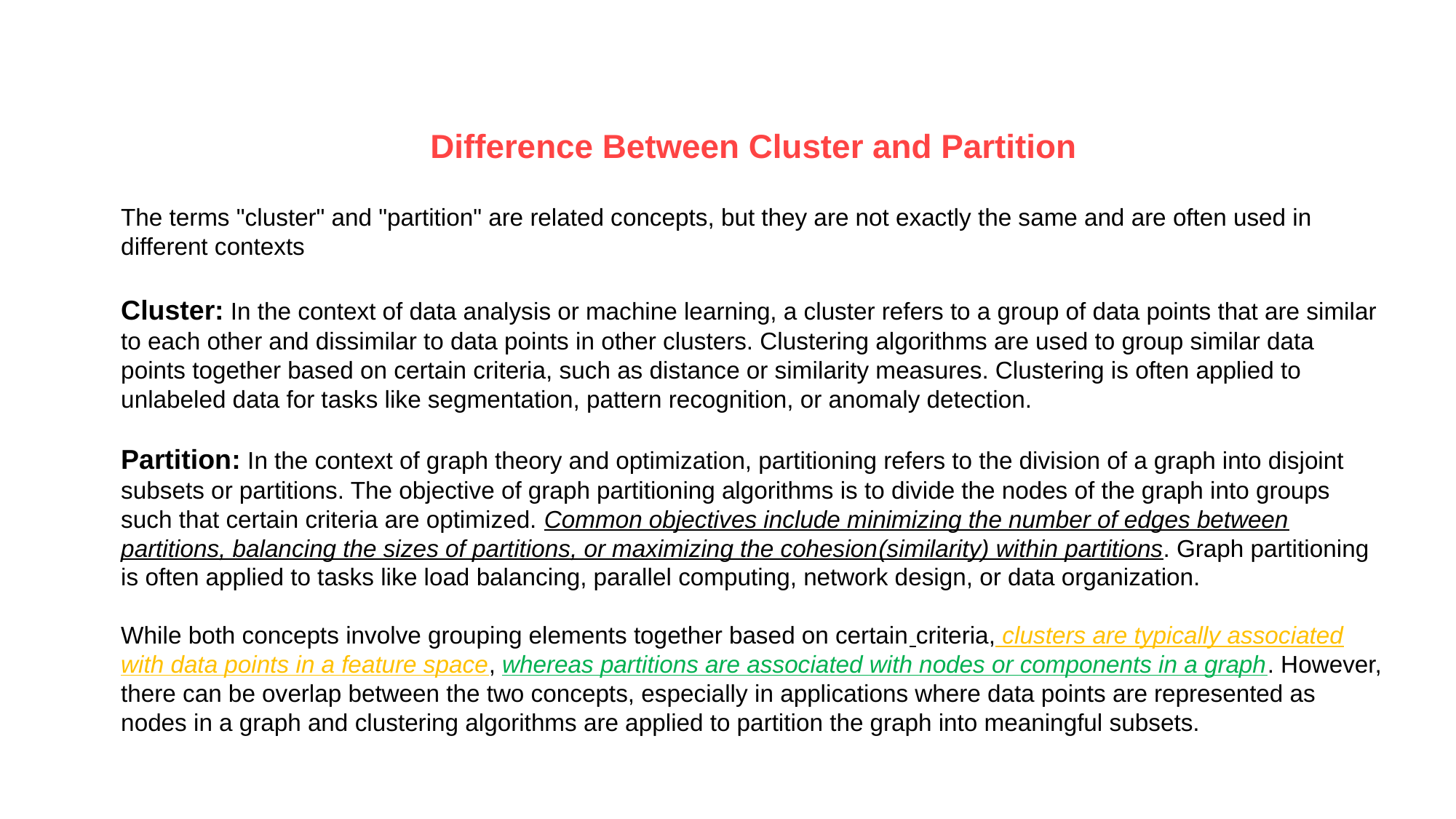

Difference Between Cluster and Partition
The terms "cluster" and "partition" are related concepts, but they are not exactly the same and are often used in different contexts

Cluster: In the context of data analysis or machine learning, a cluster refers to a group of data points that are similar to each other and dissimilar to data points in other clusters. Clustering algorithms are used to group similar data points together based on certain criteria, such as distance or similarity measures. Clustering is often applied to unlabeled data for tasks like segmentation, pattern recognition, or anomaly detection.

Partition: In the context of graph theory and optimization, partitioning refers to the division of a graph into disjoint subsets or partitions. The objective of graph partitioning algorithms is to divide the nodes of the graph into groups such that certain criteria are optimized. Common objectives include minimizing the number of edges between partitions, balancing the sizes of partitions, or maximizing the cohesion(similarity) within partitions. Graph partitioning is often applied to tasks like load balancing, parallel computing, network design, or data organization.

While both concepts involve grouping elements together based on certain criteria, clusters are typically associated with data points in a feature space, whereas partitions are associated with nodes or components in a graph. However, there can be overlap between the two concepts, especially in applications where data points are represented as nodes in a graph and clustering algorithms are applied to partition the graph into meaningful subsets.